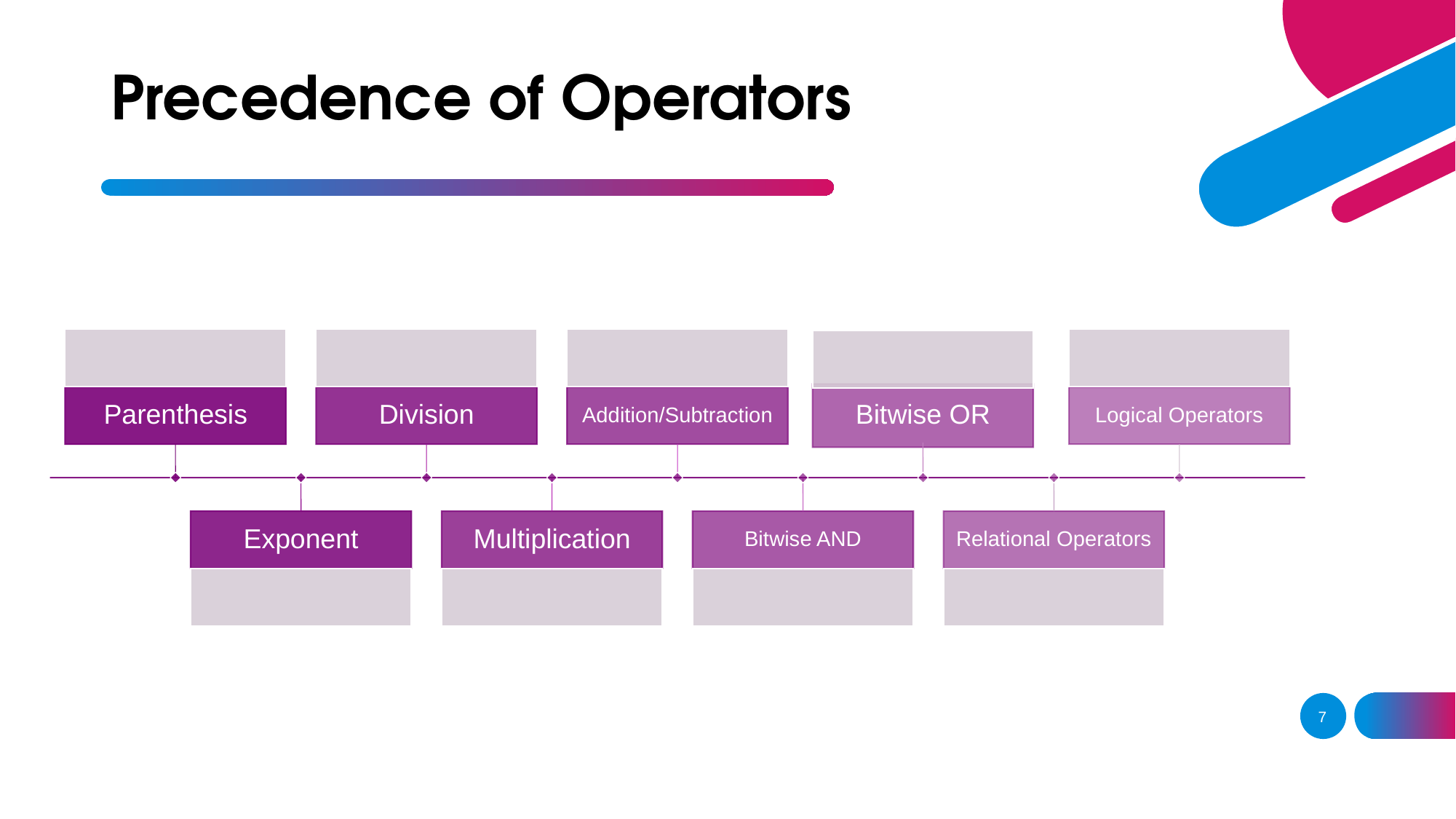

# Precedence of Operators
Parenthesis
Exponent
Division
Multiplication
Addition/Subtraction
Bitwise AND
Bitwise OR
Relational Operators
Logical Operators
7